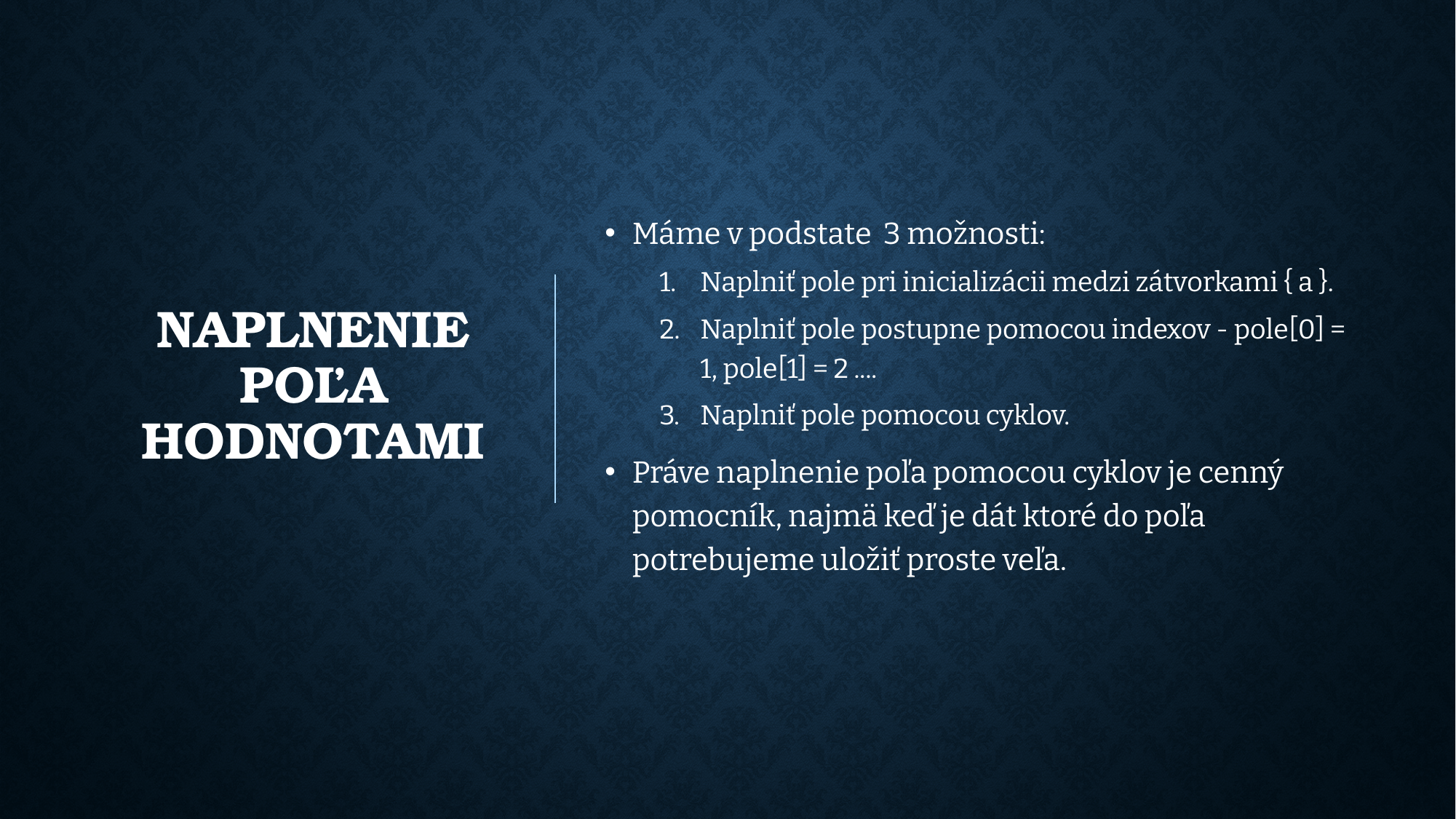

# Naplnenie poľa hodnotami
Máme v podstate  3 možnosti:
Naplniť pole pri inicializácii medzi zátvorkami { a }.
Naplniť pole postupne pomocou indexov - pole[0] = 1, pole[1] = 2 ....
Naplniť pole pomocou cyklov.
Práve naplnenie poľa pomocou cyklov je cenný pomocník, najmä keď je dát ktoré do poľa potrebujeme uložiť proste veľa.